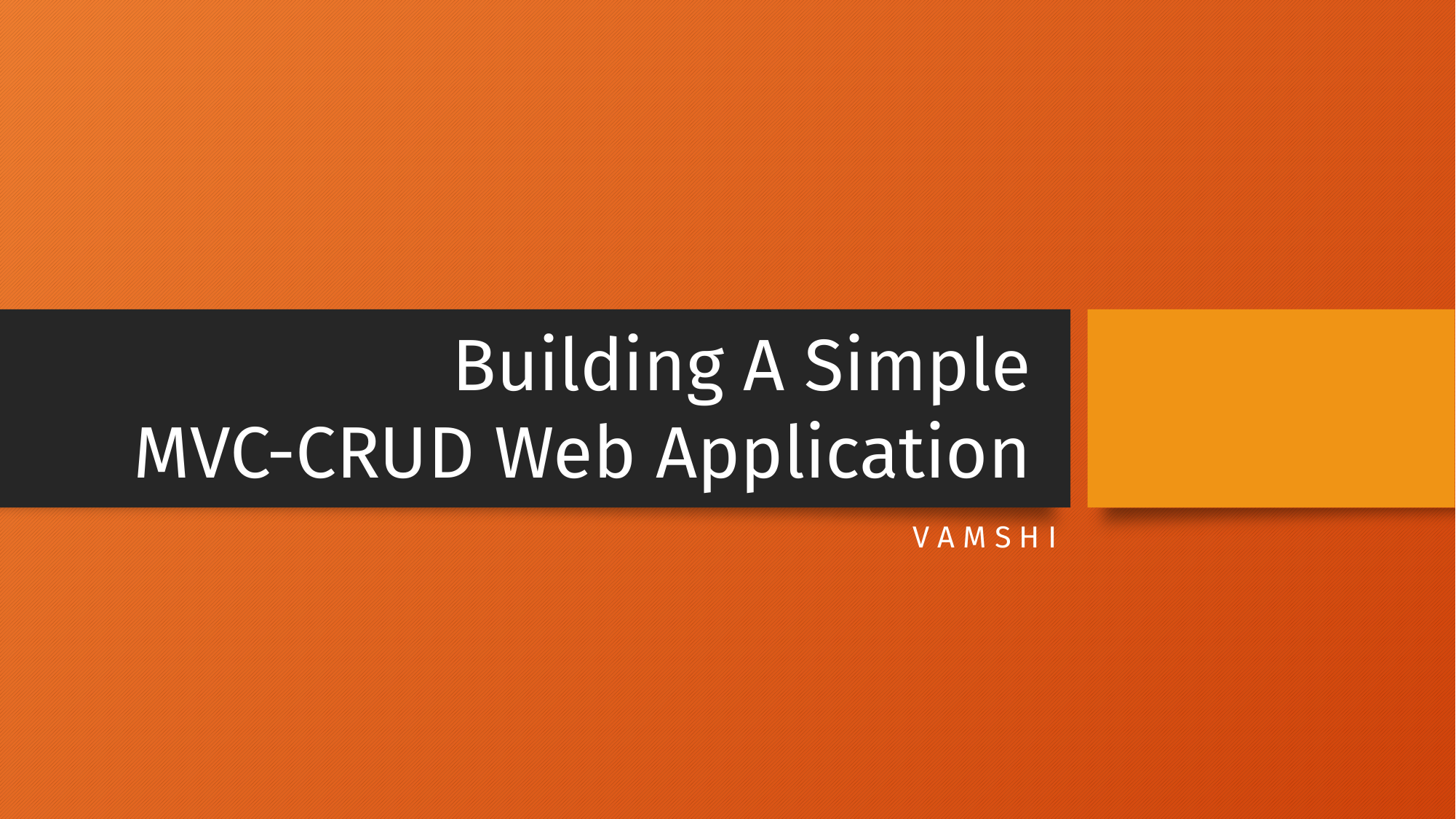

# Building A Simple MVC-CRUD Web Application
V A M S H I